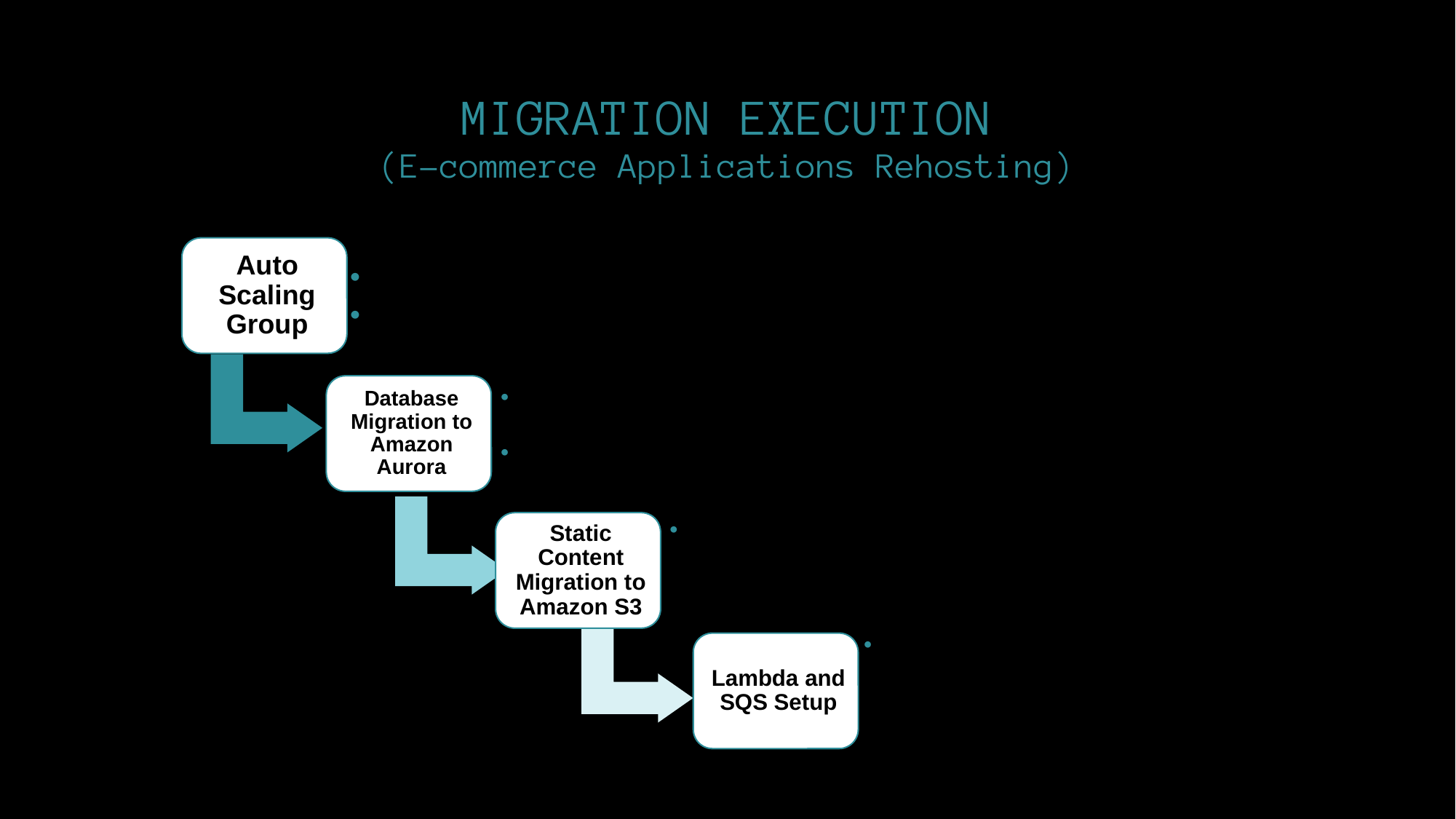

# MIGRATION EXECUTION (E-commerce Applications Rehosting)
Auto Scaling Group
2 ASG
Define scaling policies
Database Migration to Amazon Aurora
Using  AWS Database Migration Service (DMS) to migrate on-site SQL  database.
Set up replication to ensure no downtime.
Static Content Migration to Amazon S3
Copy static files to S3, update the frontend to retrieve them from S3, reducing server load and improving content delivery.
Lambda and SQS Setup
Deploy Lambda functions for backend processes and configure SQS for task queues, enhancing background process efficiency.